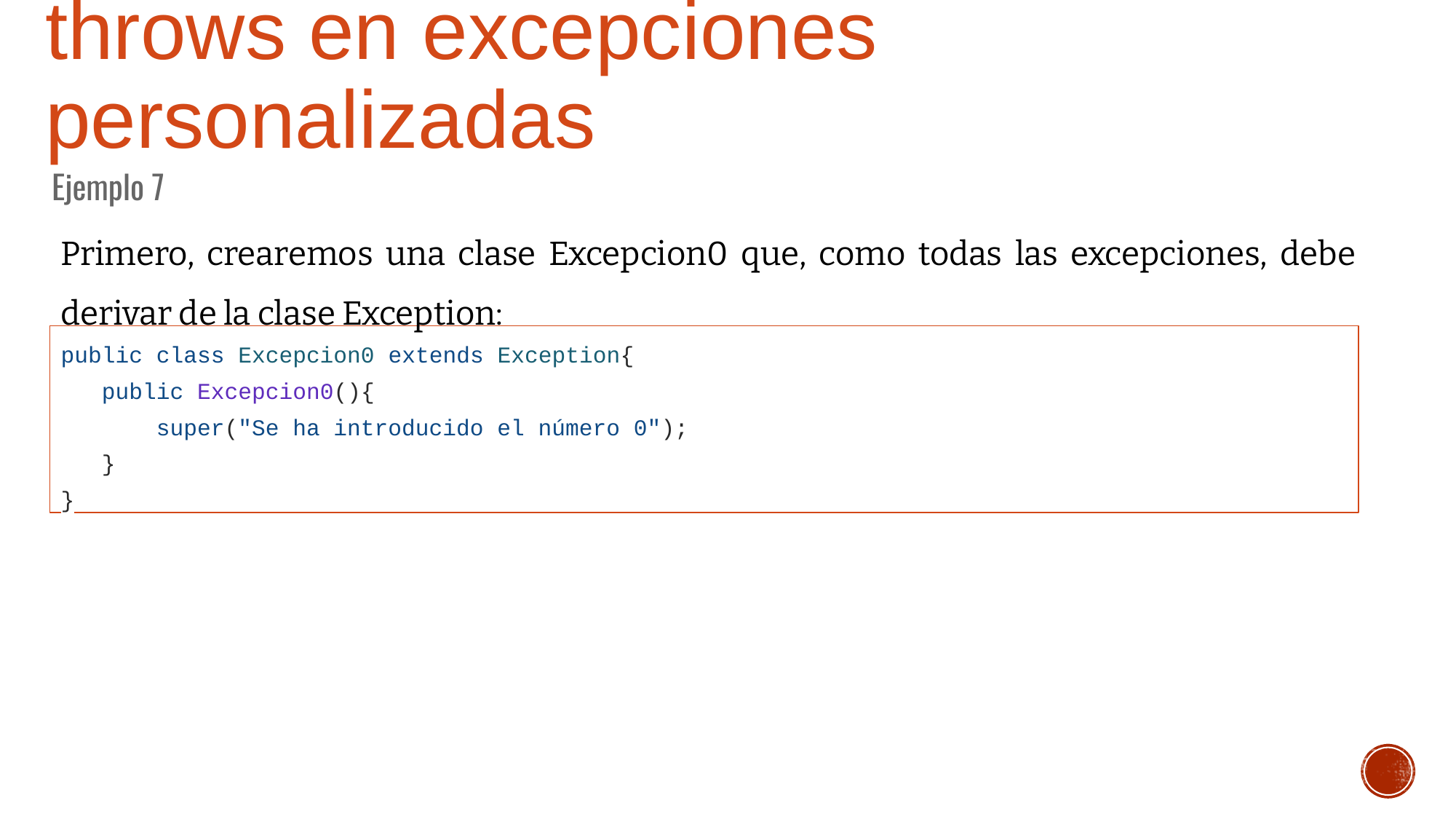

# throws en excepciones personalizadas
Ejemplo 7
Primero, crearemos una clase Excepcion0 que, como todas las excepciones, debe derivar de la clase Exception:
public class Excepcion0 extends Exception{
   public Excepcion0(){
       super("Se ha introducido el número 0");
   }
}